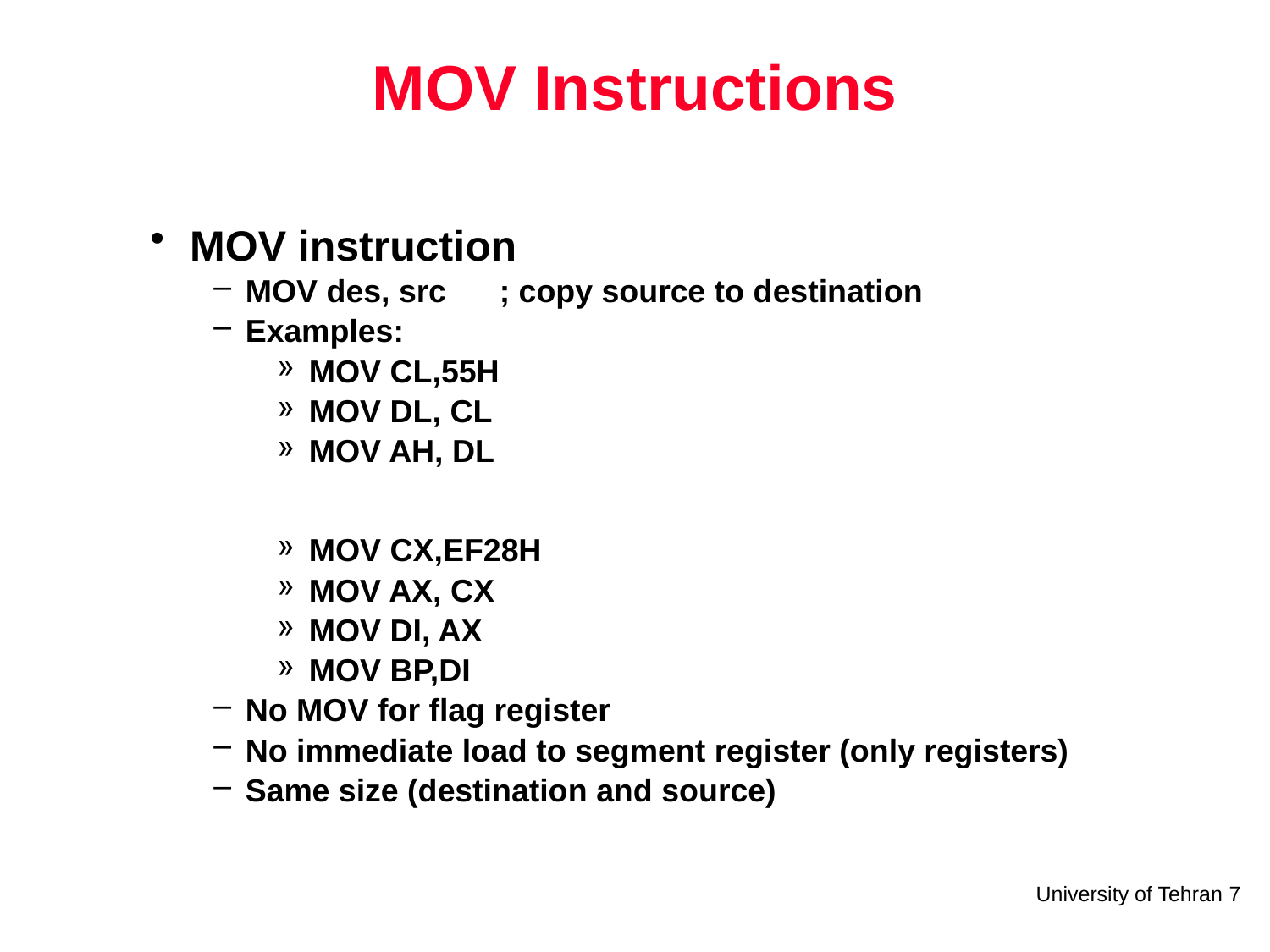

# MOV Instructions
MOV instruction
MOV des, src	; copy source to destination
Examples:
MOV CL,55H
MOV DL, CL
MOV AH, DL

MOV CX,EF28H
MOV AX, CX
MOV DI, AX
MOV BP,DI
No MOV for flag register
No immediate load to segment register (only registers)
Same size (destination and source)